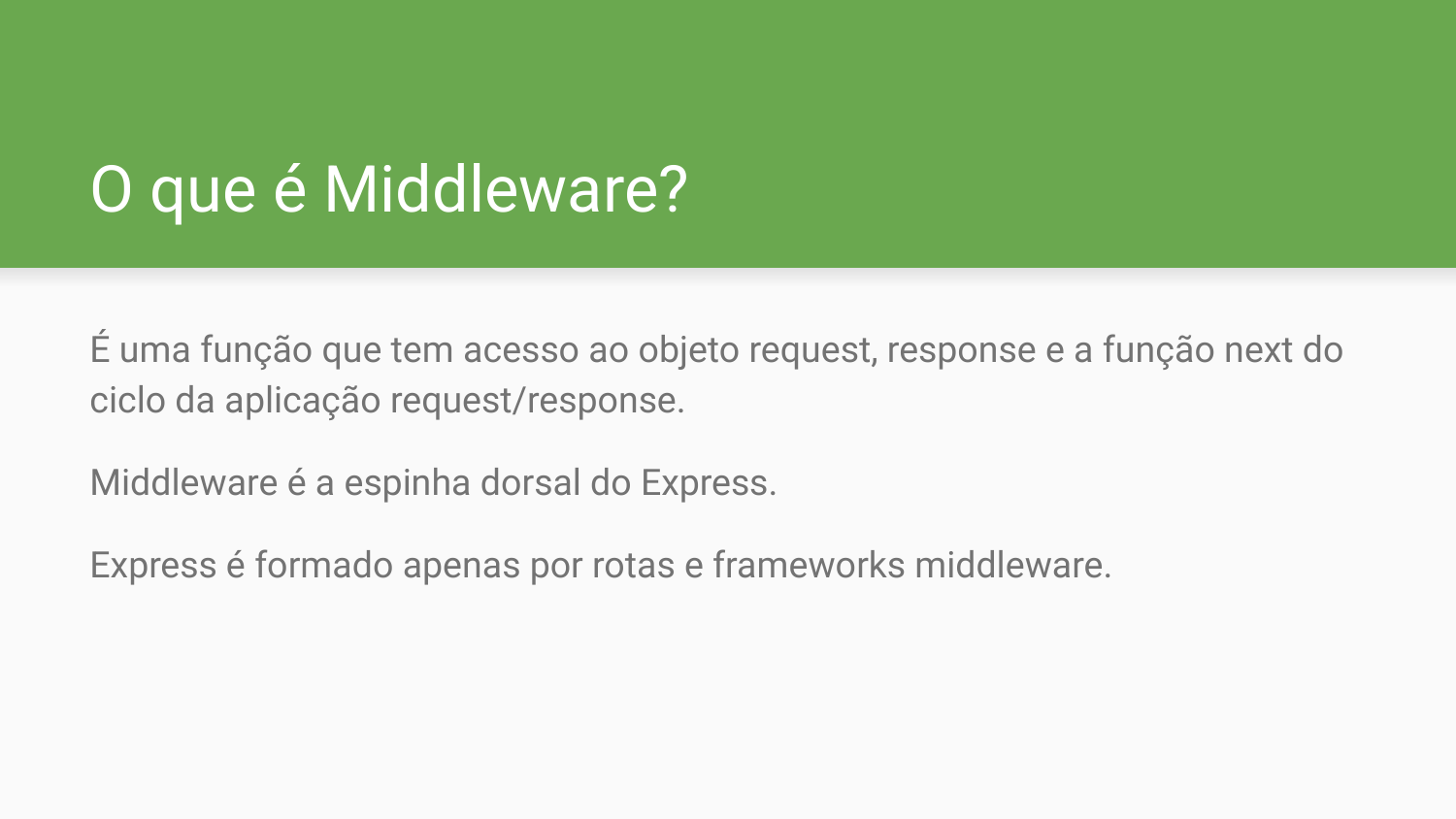

# O que é Middleware?
É uma função que tem acesso ao objeto request, response e a função next do ciclo da aplicação request/response.
Middleware é a espinha dorsal do Express.
Express é formado apenas por rotas e frameworks middleware.